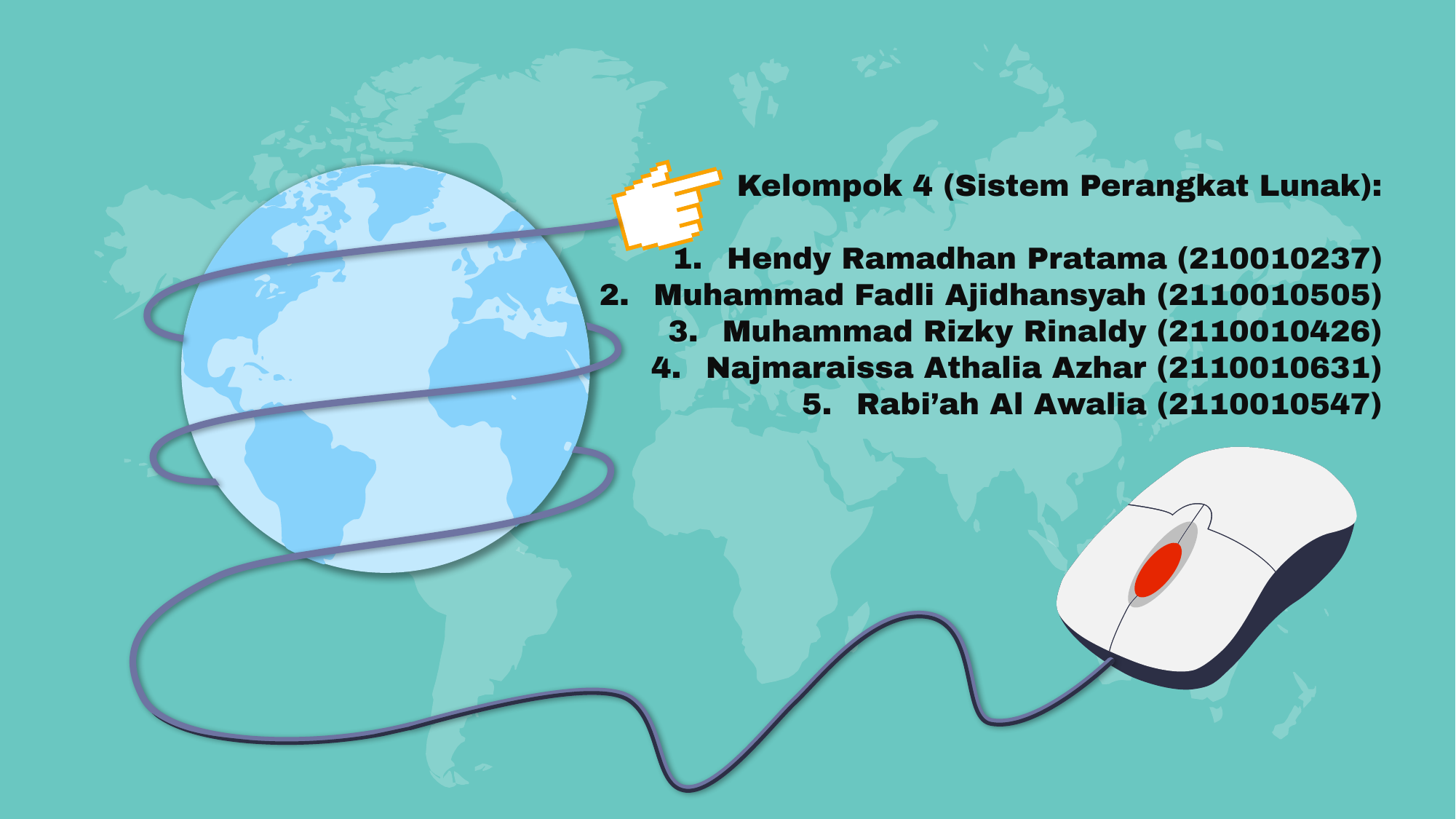

Kelompok 4 (Sistem Perangkat Lunak):

Hendy Ramadhan Pratama (210010237)
Muhammad Fadli Ajidhansyah (2110010505)
Muhammad Rizky Rinaldy (2110010426)
Najmaraissa Athalia Azhar (2110010631)
Rabi’ah Al Awalia (2110010547)